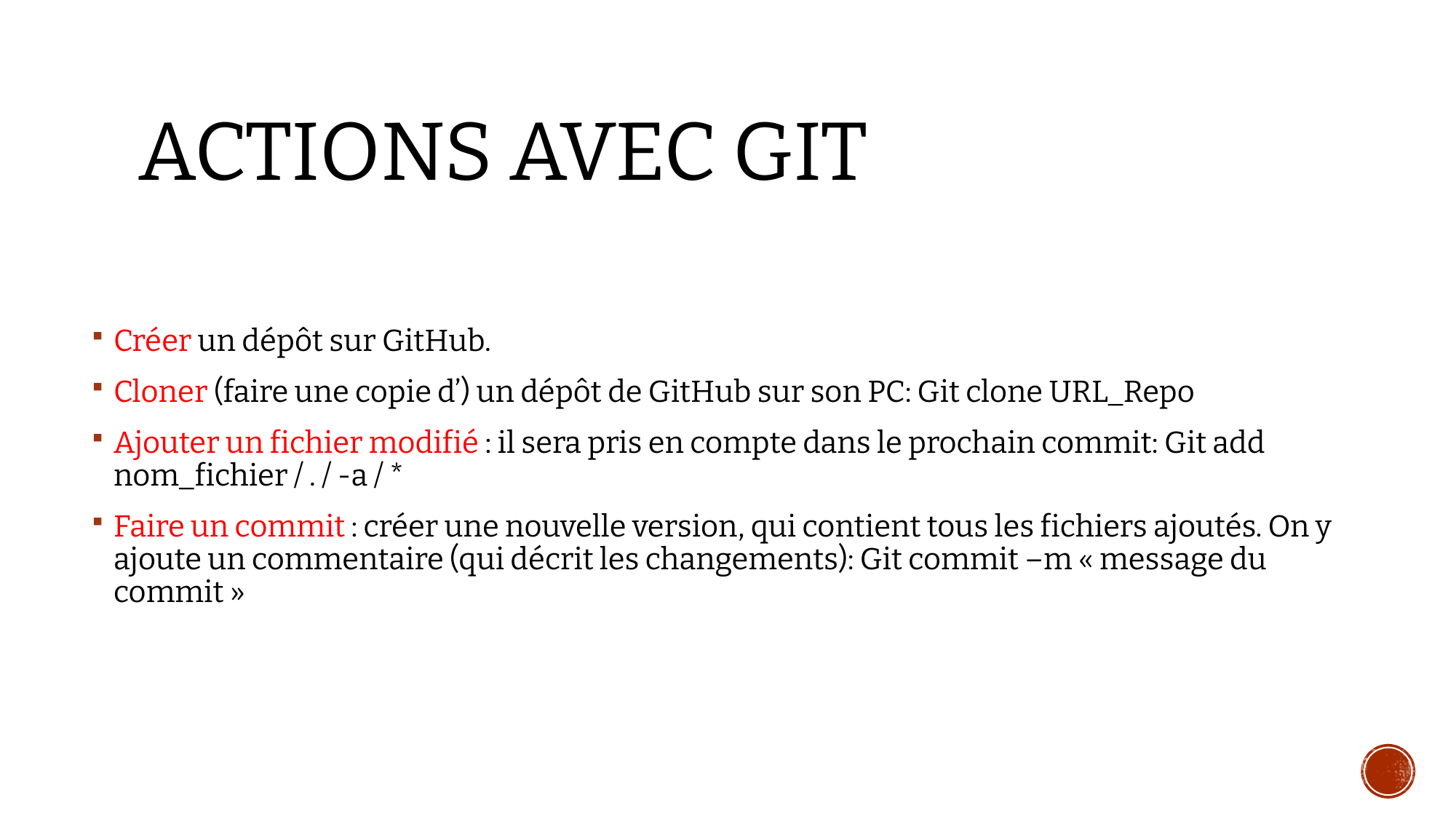

# Actions avec Git
Créer un dépôt sur GitHub.
Cloner (faire une copie d’) un dépôt de GitHub sur son PC: Git clone URL_Repo
Ajouter un fichier modifié : il sera pris en compte dans le prochain commit: Git add nom_fichier / . / -a / *
Faire un commit : créer une nouvelle version, qui contient tous les fichiers ajoutés. On y ajoute un commentaire (qui décrit les changements): Git commit –m « message du commit »